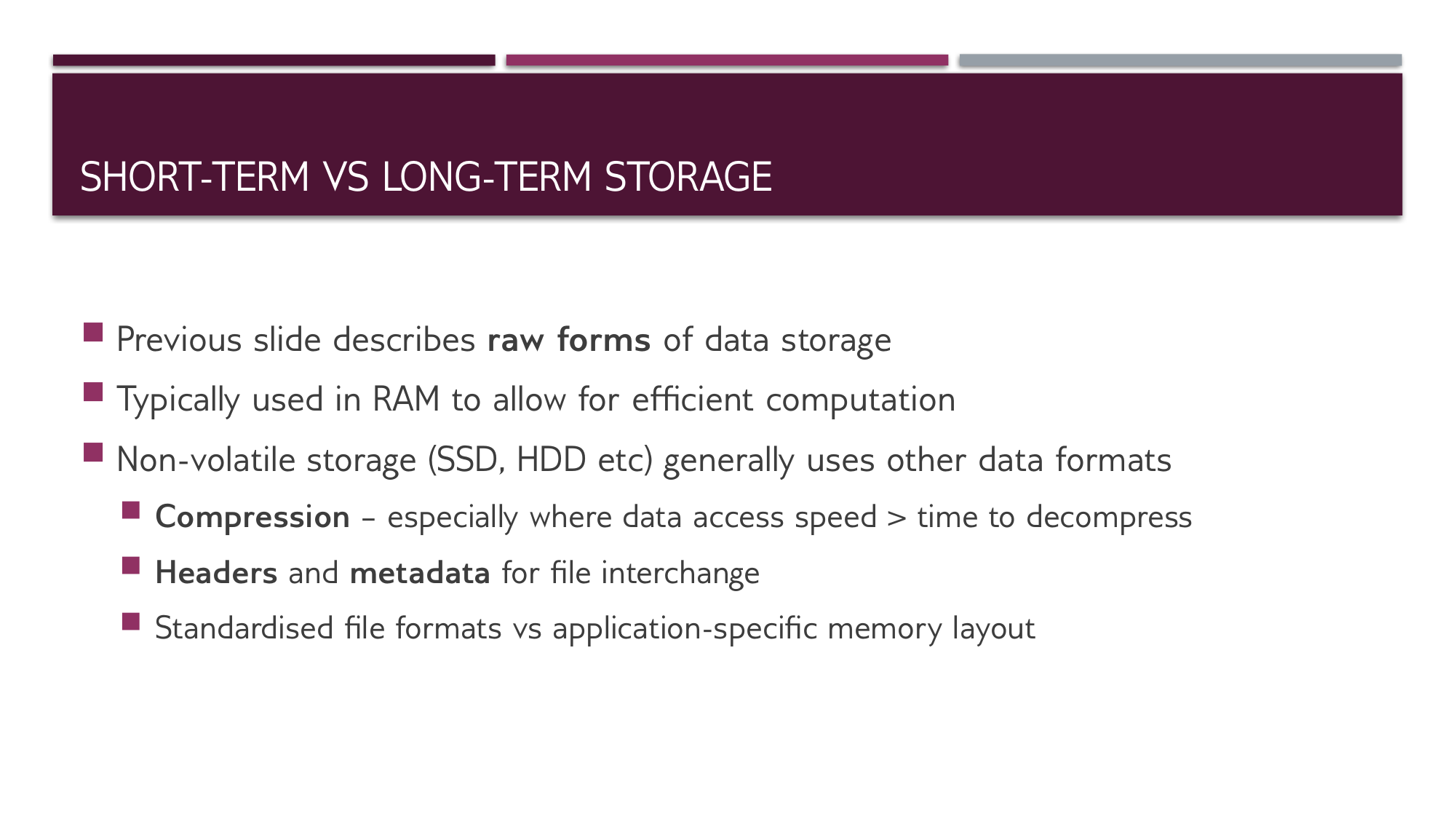

# Short-term vs long-term storage
Previous slide describes raw forms of data storage
Typically used in RAM to allow for efficient computation
Non-volatile storage (SSD, HDD etc) generally uses other data formats
Compression – especially where data access speed > time to decompress
Headers and metadata for file interchange
Standardised file formats vs application-specific memory layout